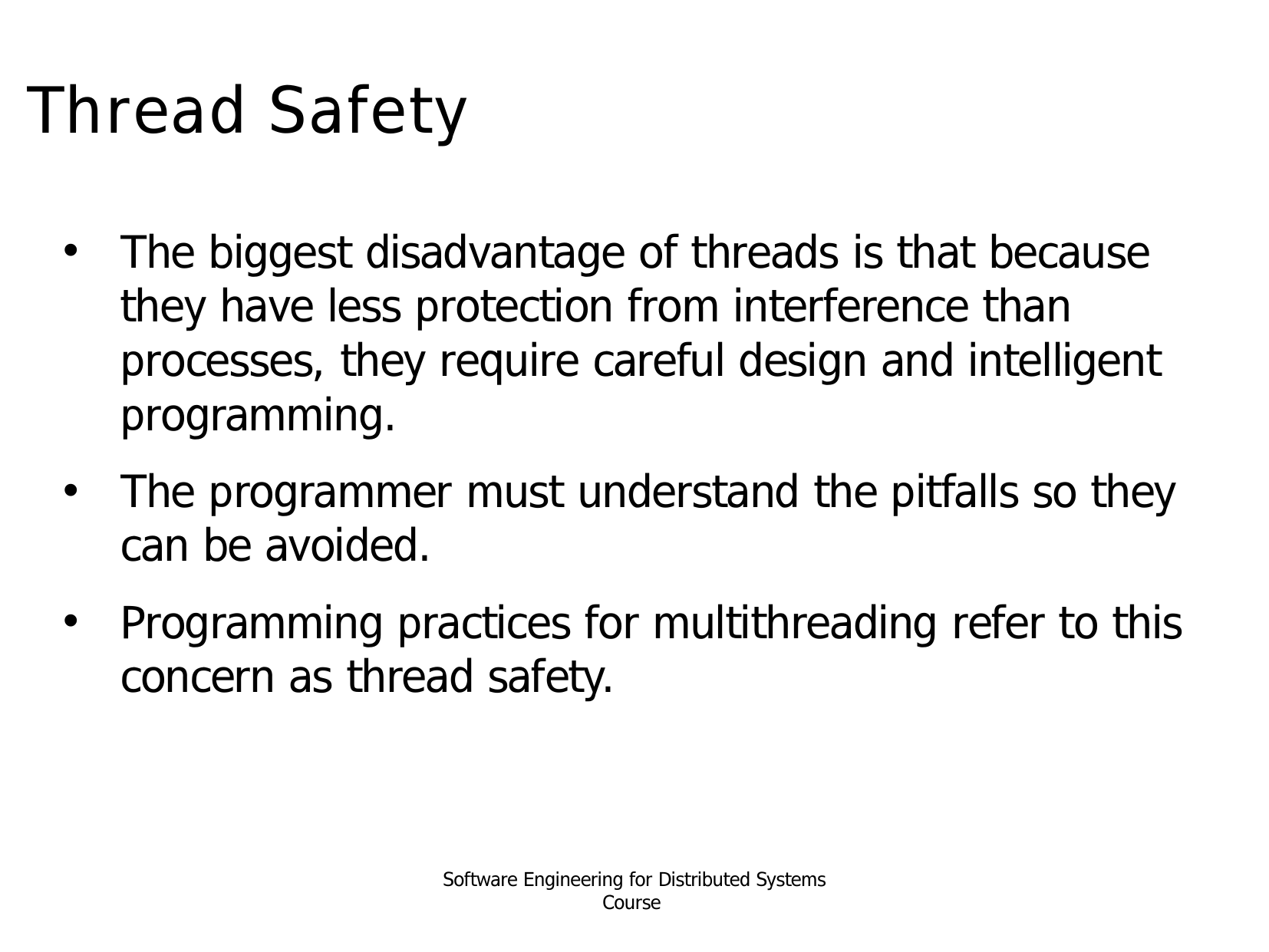

# Thread Safety
The biggest disadvantage of threads is that because they have less protection from interference than processes, they require careful design and intelligent programming.
The programmer must understand the pitfalls so they can be avoided.
Programming practices for multithreading refer to this concern as thread safety.
Software Engineering for Distributed Systems Course
12